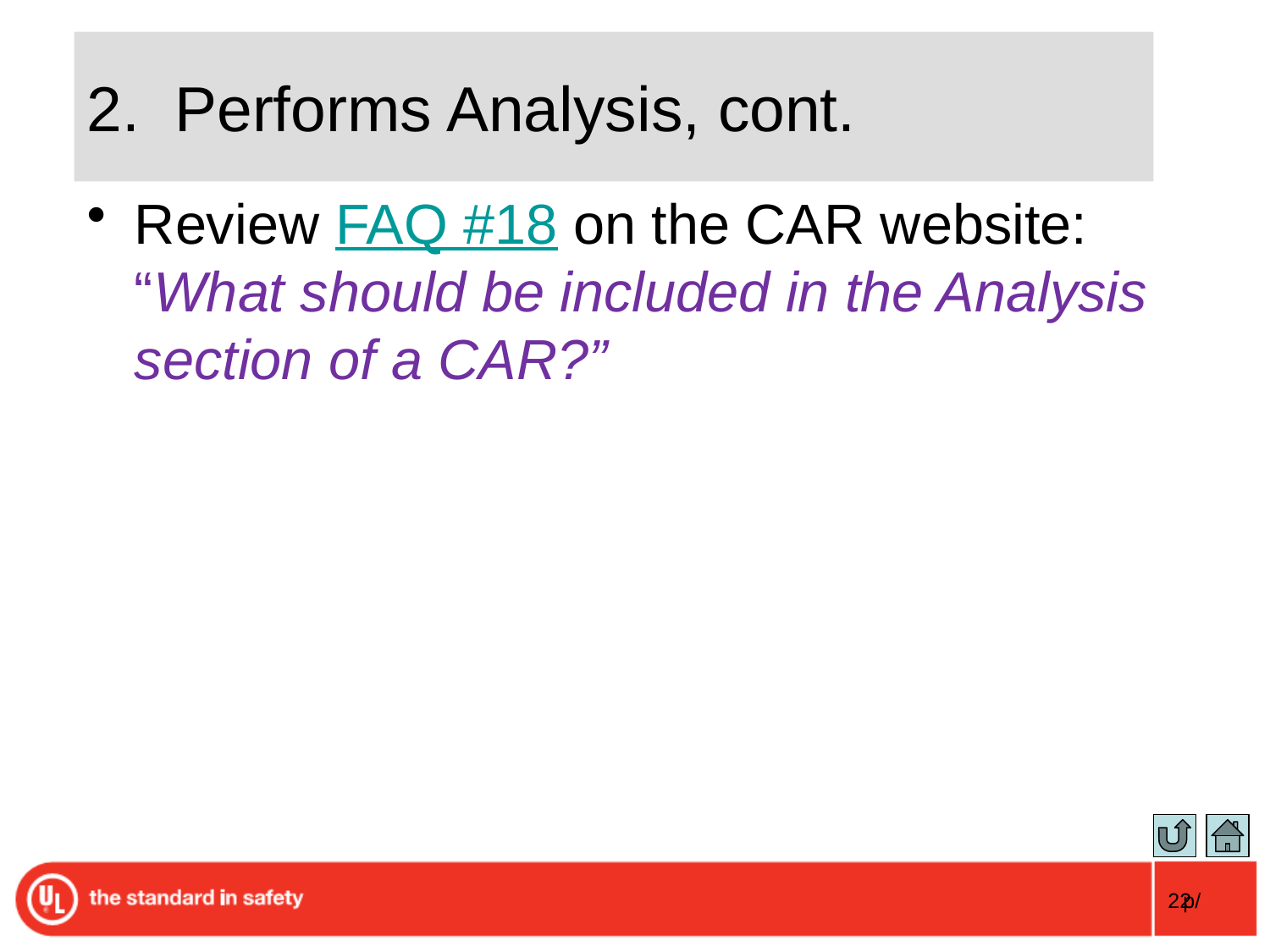

# 2.  Performs Analysis, cont.
Review FAQ #18 on the CAR website: “What should be included in the Analysis section of a CAR?”